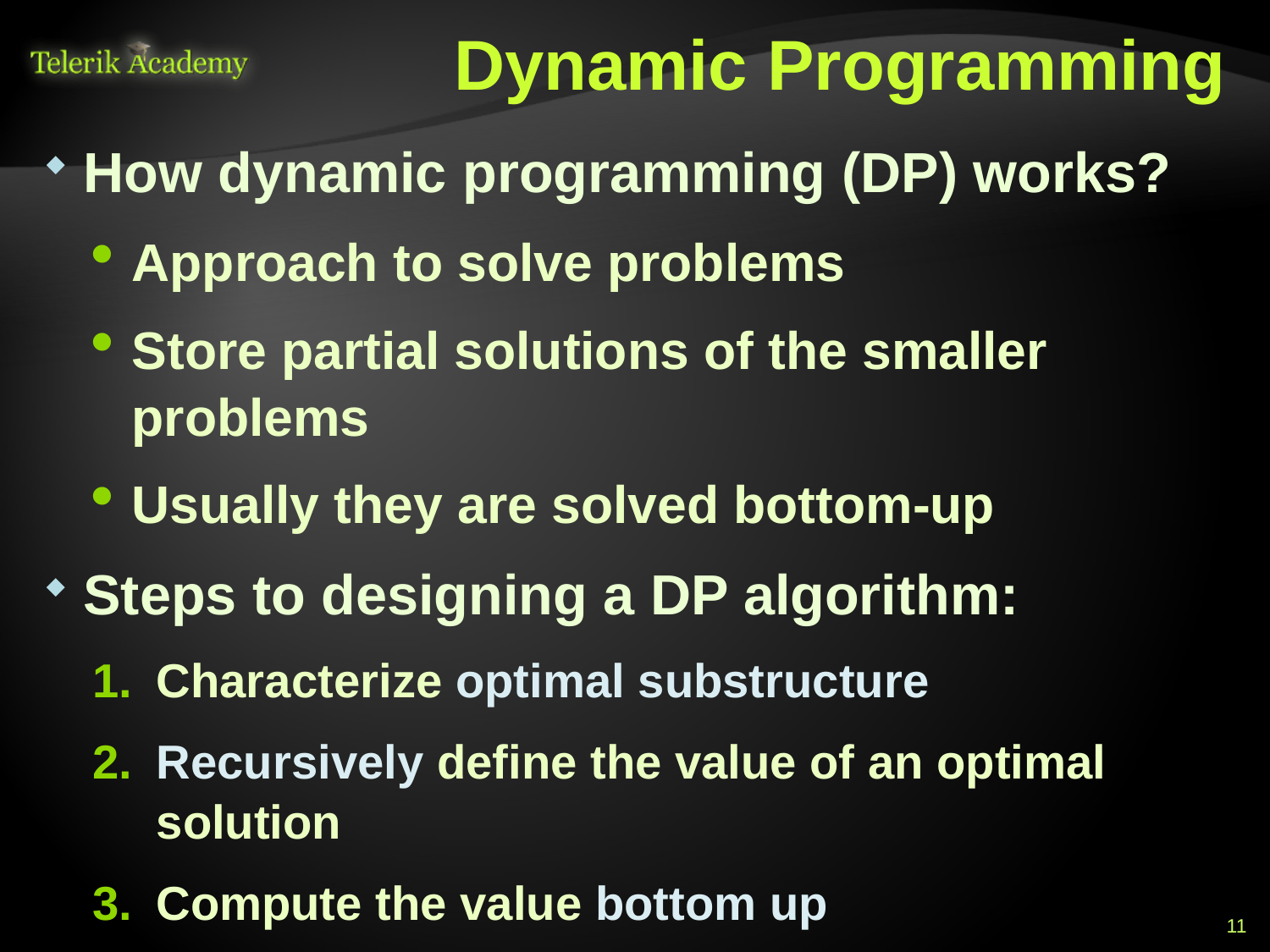

# Dynamic Programming
How dynamic programming (DP) works?
Approach to solve problems
Store partial solutions of the smaller problems
Usually they are solved bottom-up
Steps to designing a DP algorithm:
Characterize optimal substructure
Recursively define the value of an optimal solution
Compute the value bottom up
(if needed) Construct an optimal solution
11